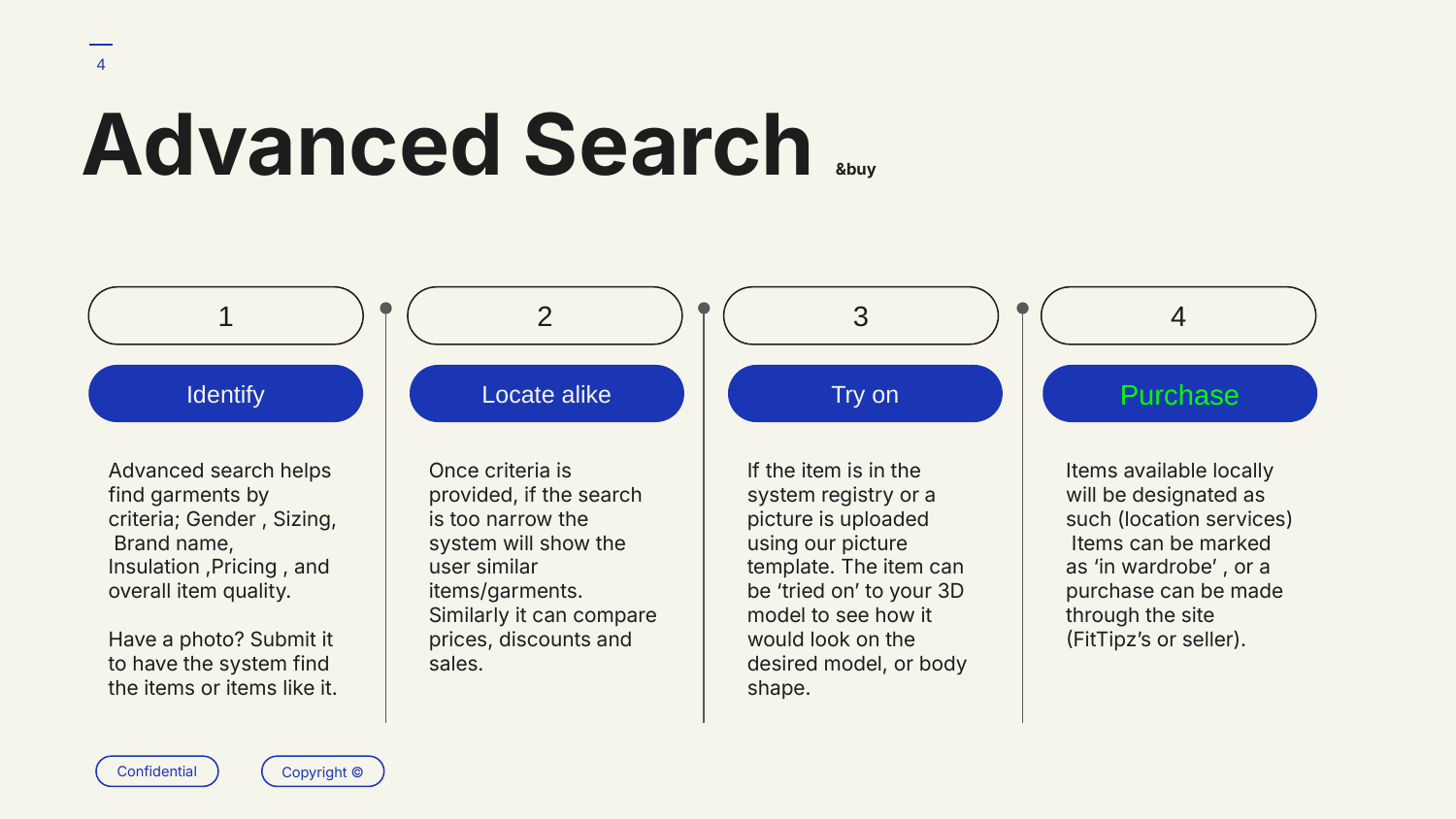

4
# Advanced Search &buy
1
3
4
2
Purchase
Identify
Locate alike
Try on
Advanced search helps find garments by criteria; Gender , Sizing,  Brand name, Insulation ,Pricing , and overall item quality.

Have a photo? Submit it to have the system find the items or items like it.
Once criteria is provided, if the search is too narrow the system will show the user similar items/garments.
Similarly it can compare prices, discounts and sales.
If the item is in the system registry or a picture is uploaded using our picture template. The item can be ‘tried on’ to your 3D model to see how it would look on the desired model, or body shape.
Items available locally will be designated as such (location services)
 Items can be marked as ‘in wardrobe’ , or a purchase can be made through the site (FitTipz’s or seller).